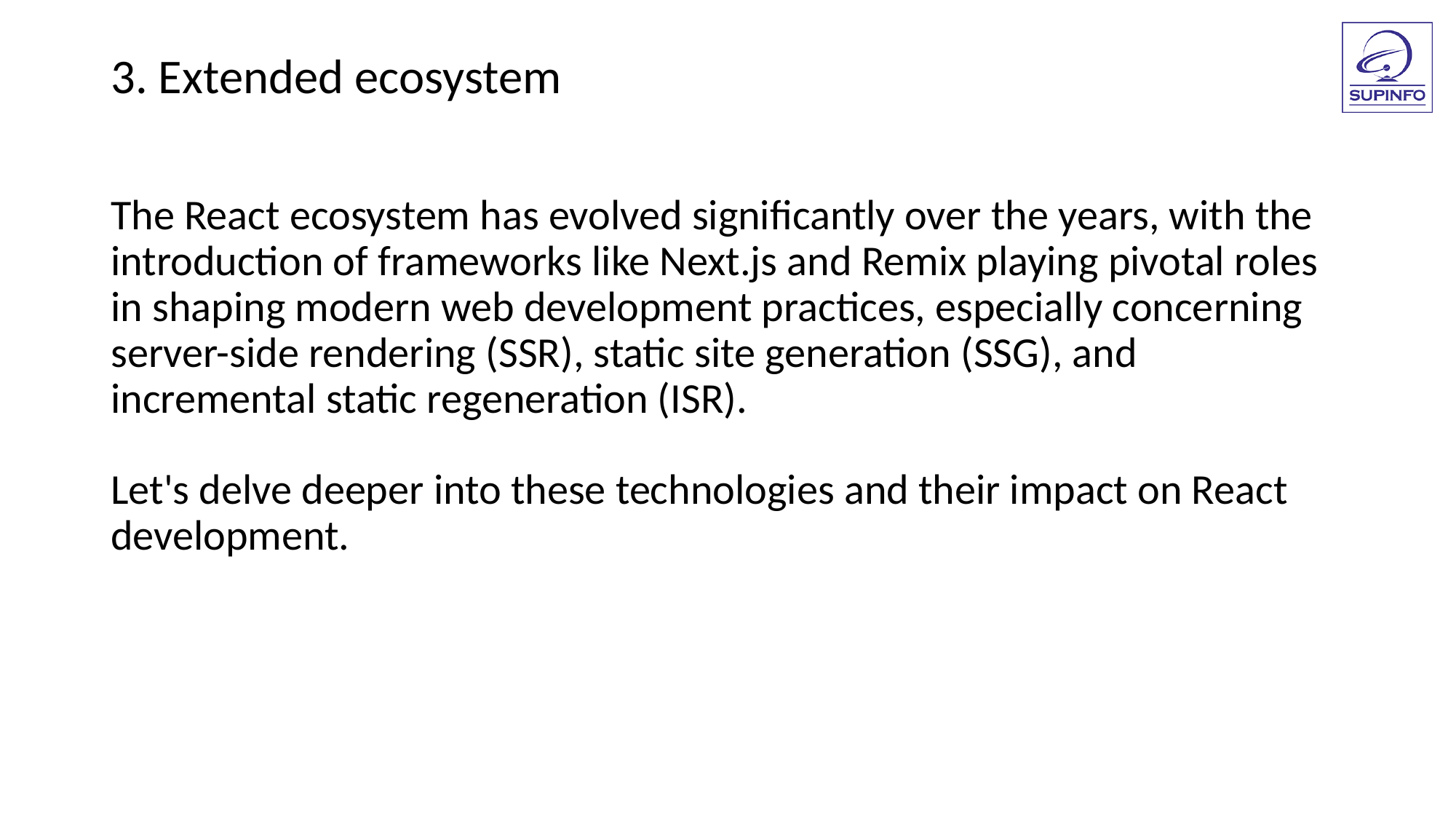

3. Extended ecosystem
The React ecosystem has evolved significantly over the years, with the introduction of frameworks like Next.js and Remix playing pivotal roles in shaping modern web development practices, especially concerning server-side rendering (SSR), static site generation (SSG), and incremental static regeneration (ISR).

Let's delve deeper into these technologies and their impact on React development.